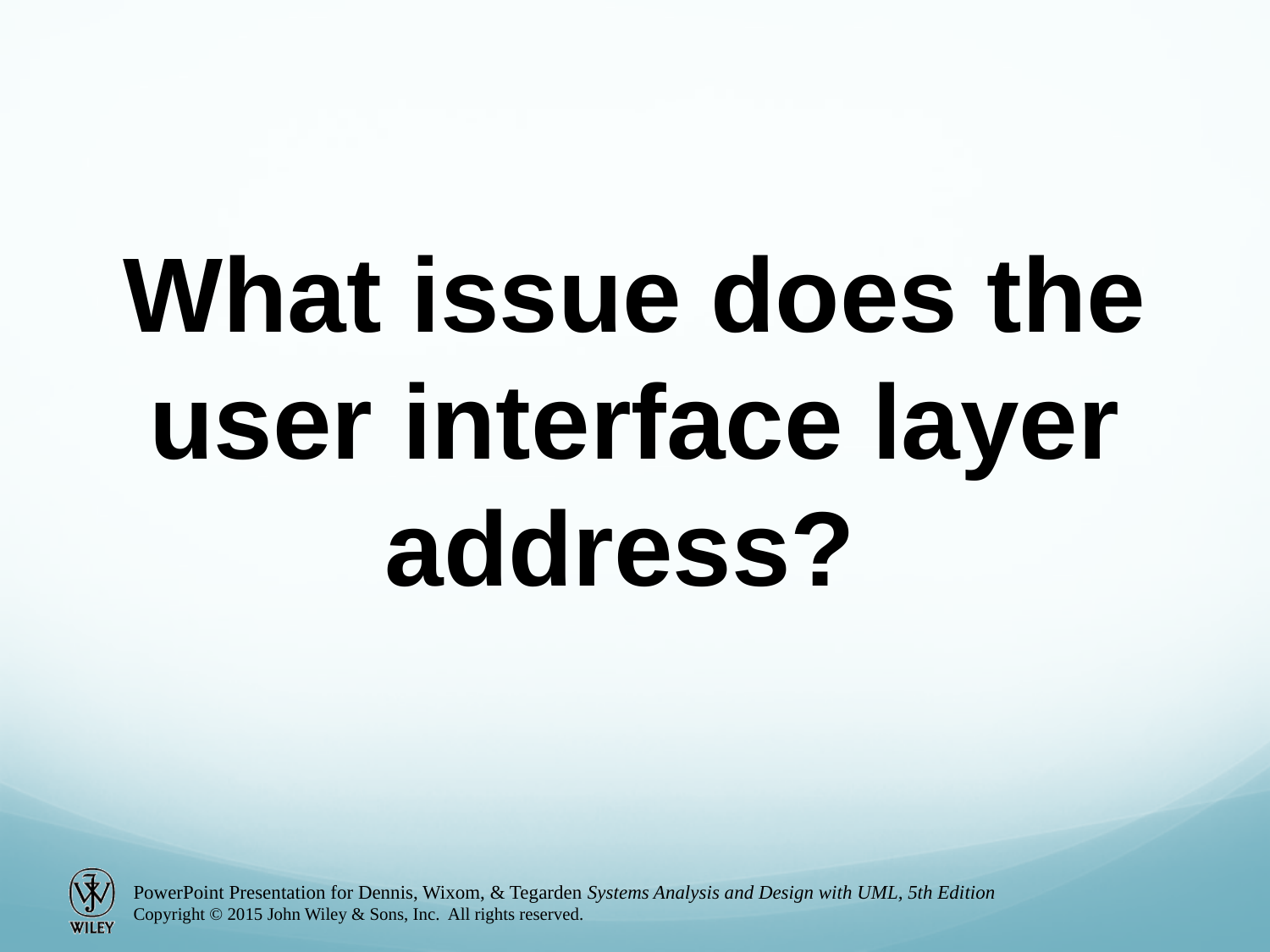

What issue does the user interface layer address?